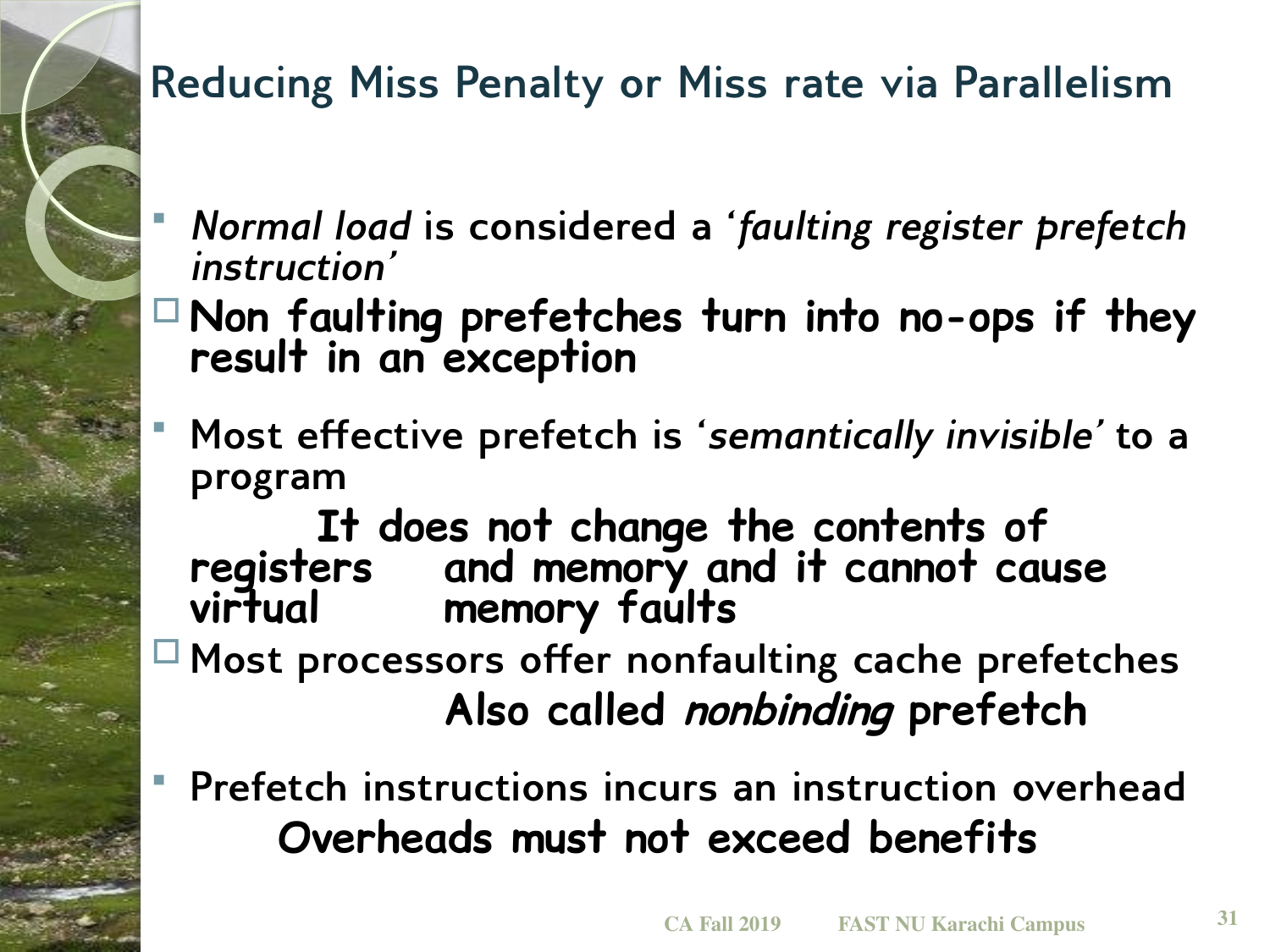

# Reducing Miss Penalty or Miss rate via Parallelism
Normal load is considered a ‘faulting register prefetch instruction’
Non faulting prefetches turn into no-ops if they result in an exception

Most effective prefetch is ‘semantically invisible’ to a program
		It does not change the contents of registers 	and memory and it cannot cause virtual 	memory faults
Most processors offer nonfaulting cache prefetches
			Also called nonbinding prefetch

Prefetch instructions incurs an instruction overhead
	Overheads must not exceed benefits
CA Fall 2019
31
FAST NU Karachi Campus